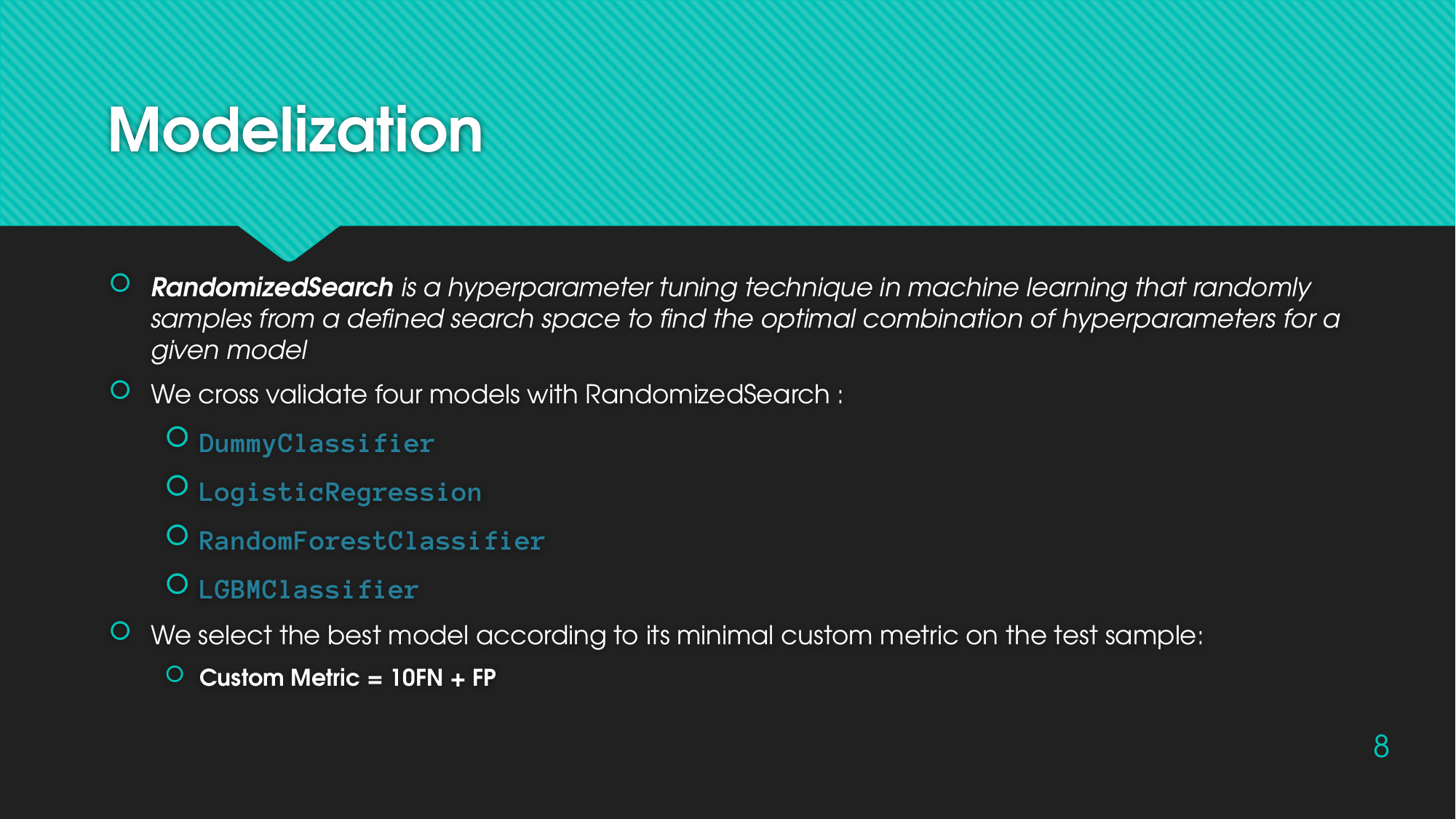

# Modelization
RandomizedSearch is a hyperparameter tuning technique in machine learning that randomly samples from a defined search space to find the optimal combination of hyperparameters for a given model
We cross validate four models with RandomizedSearch :
DummyClassifier
LogisticRegression
RandomForestClassifier
LGBMClassifier
We select the best model according to its minimal custom metric on the test sample:
Custom Metric = 10FN + FP

8